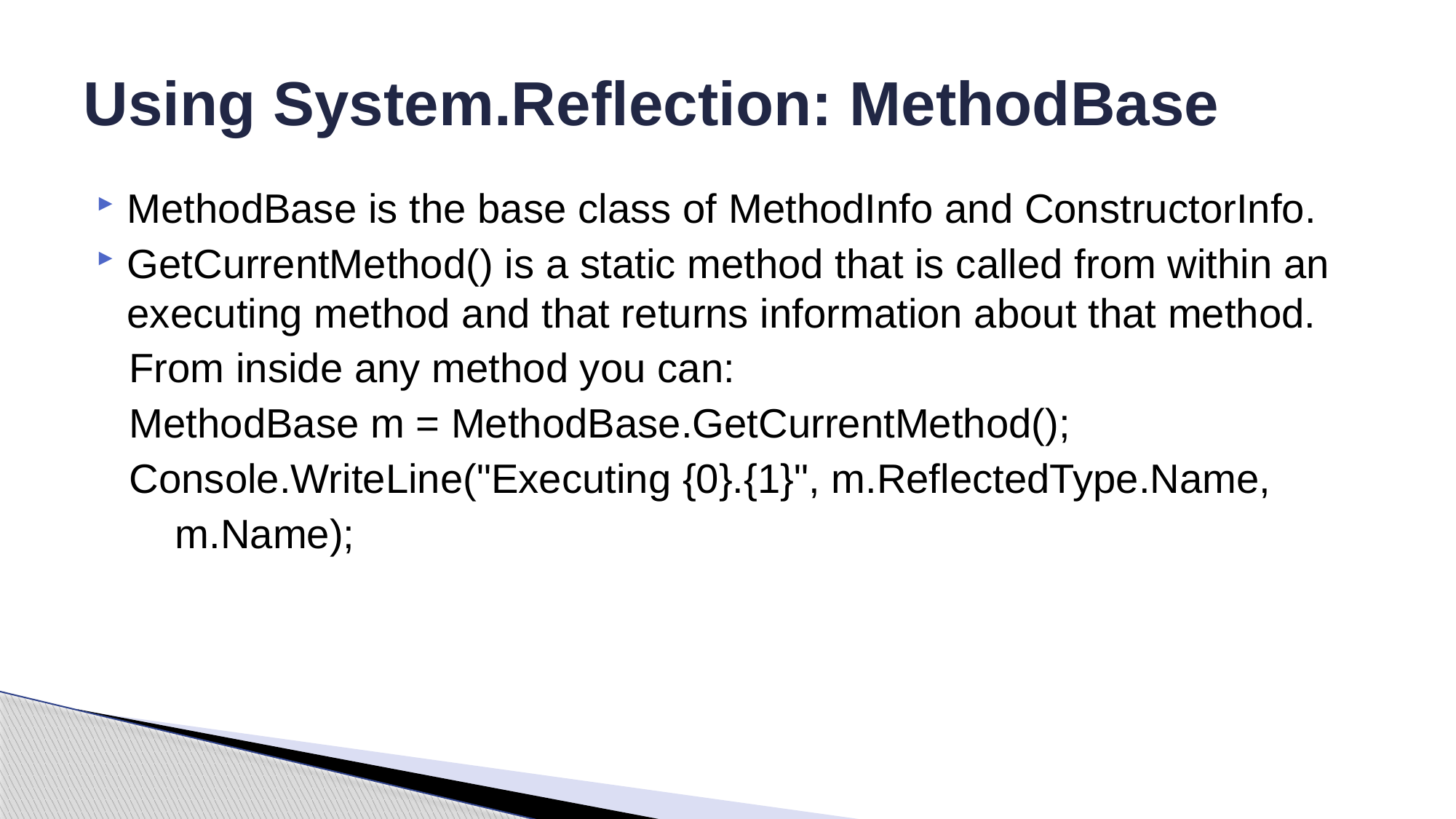

# Using System.Reflection: MethodBase
MethodBase is the base class of MethodInfo and ConstructorInfo.
GetCurrentMethod() is a static method that is called from within an executing method and that returns information about that method.
    From inside any method you can:
    MethodBase m = MethodBase.GetCurrentMethod();
    Console.WriteLine("Executing {0}.{1}", m.ReflectedType.Name,
        m.Name);